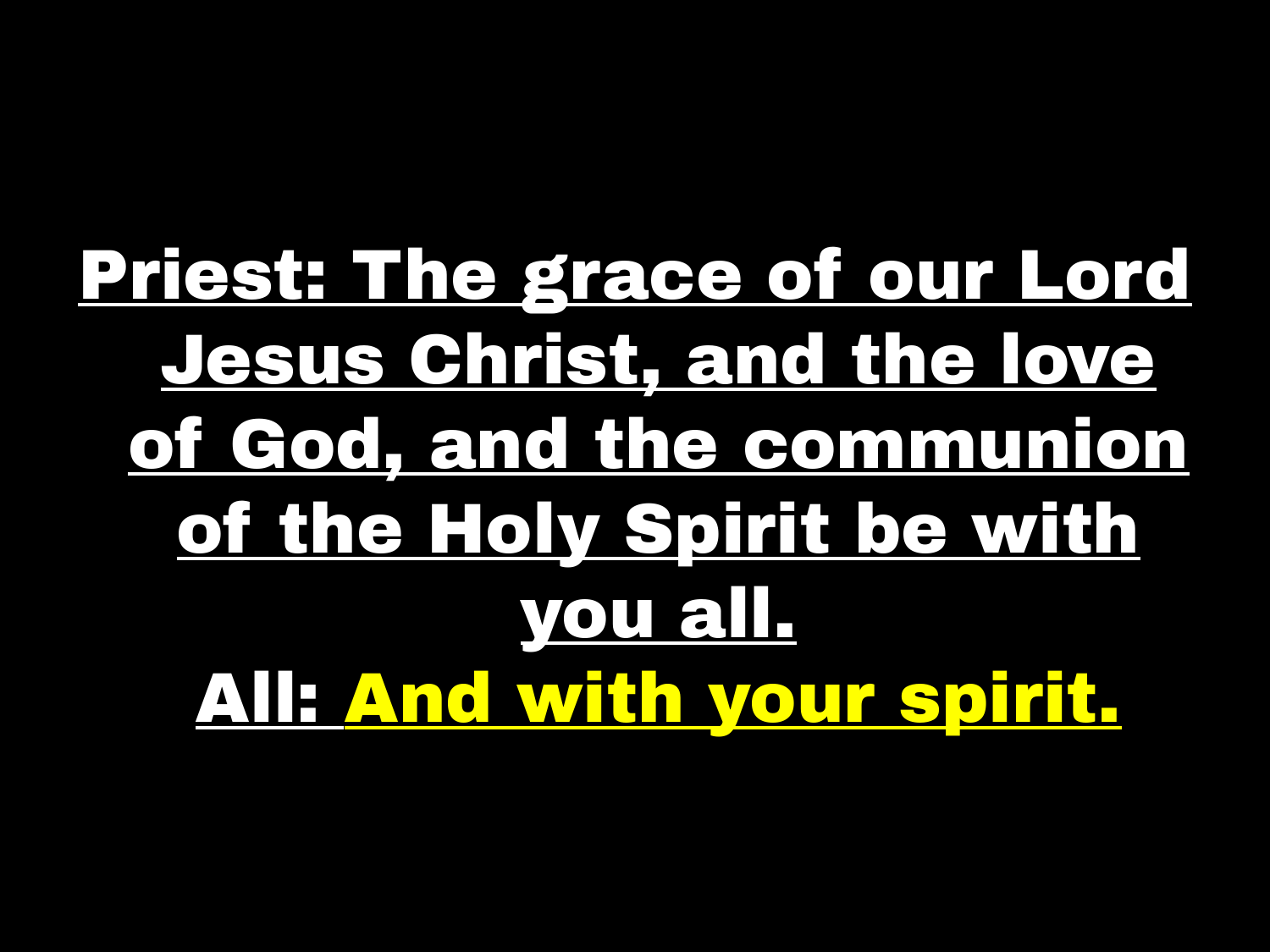

#
Priest: The grace of our Lord Jesus Christ, and the love of God, and the communion of the Holy Spirit be with you all.
All: And with your spirit.